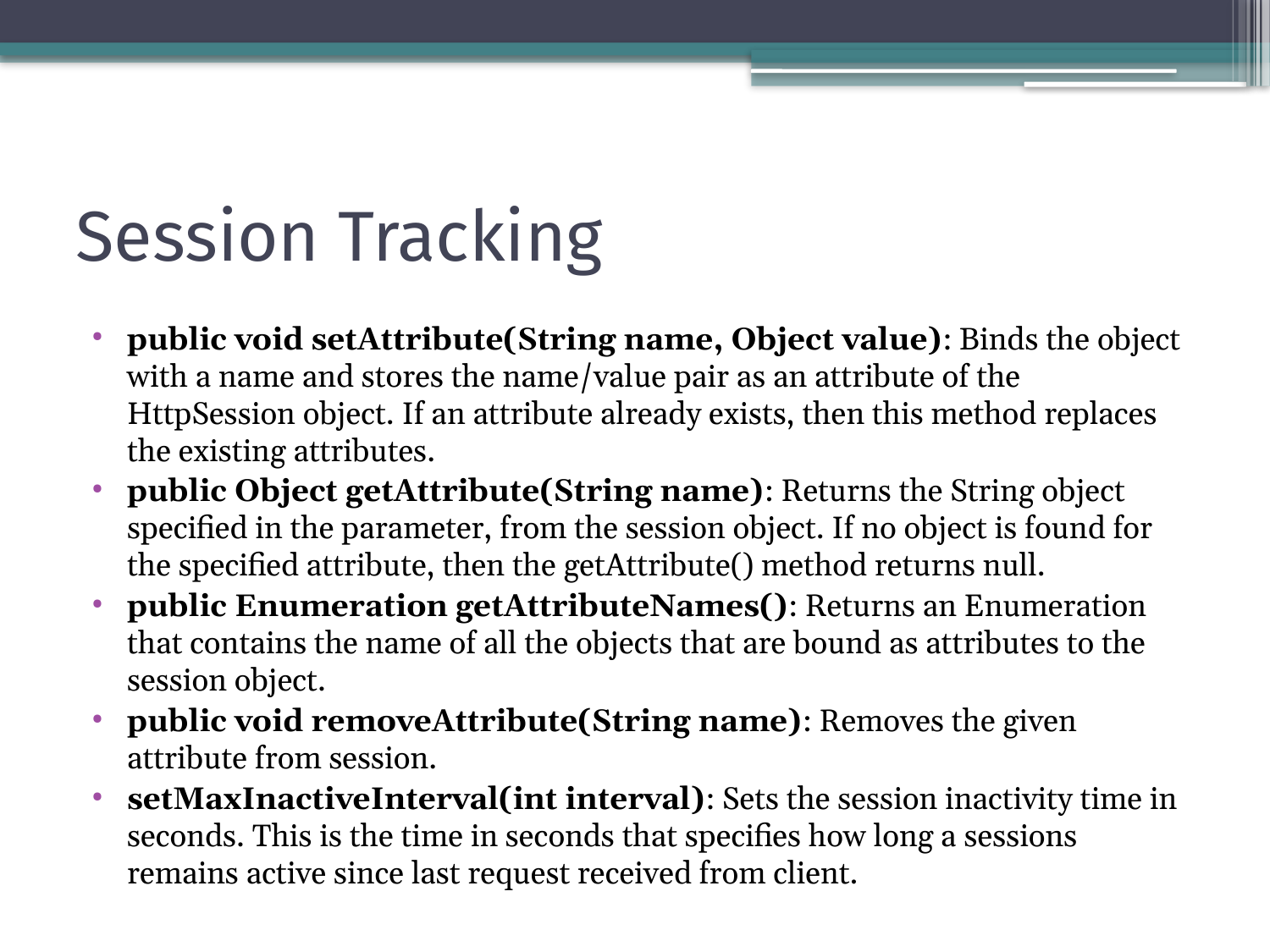

# Session Tracking
public void setAttribute(String name, Object value): Binds the object with a name and stores the name/value pair as an attribute of the HttpSession object. If an attribute already exists, then this method replaces the existing attributes.
public Object getAttribute(String name): Returns the String object specified in the parameter, from the session object. If no object is found for the specified attribute, then the getAttribute() method returns null.
public Enumeration getAttributeNames(): Returns an Enumeration that contains the name of all the objects that are bound as attributes to the session object.
public void removeAttribute(String name): Removes the given attribute from session.
setMaxInactiveInterval(int interval): Sets the session inactivity time in seconds. This is the time in seconds that specifies how long a sessions remains active since last request received from client.